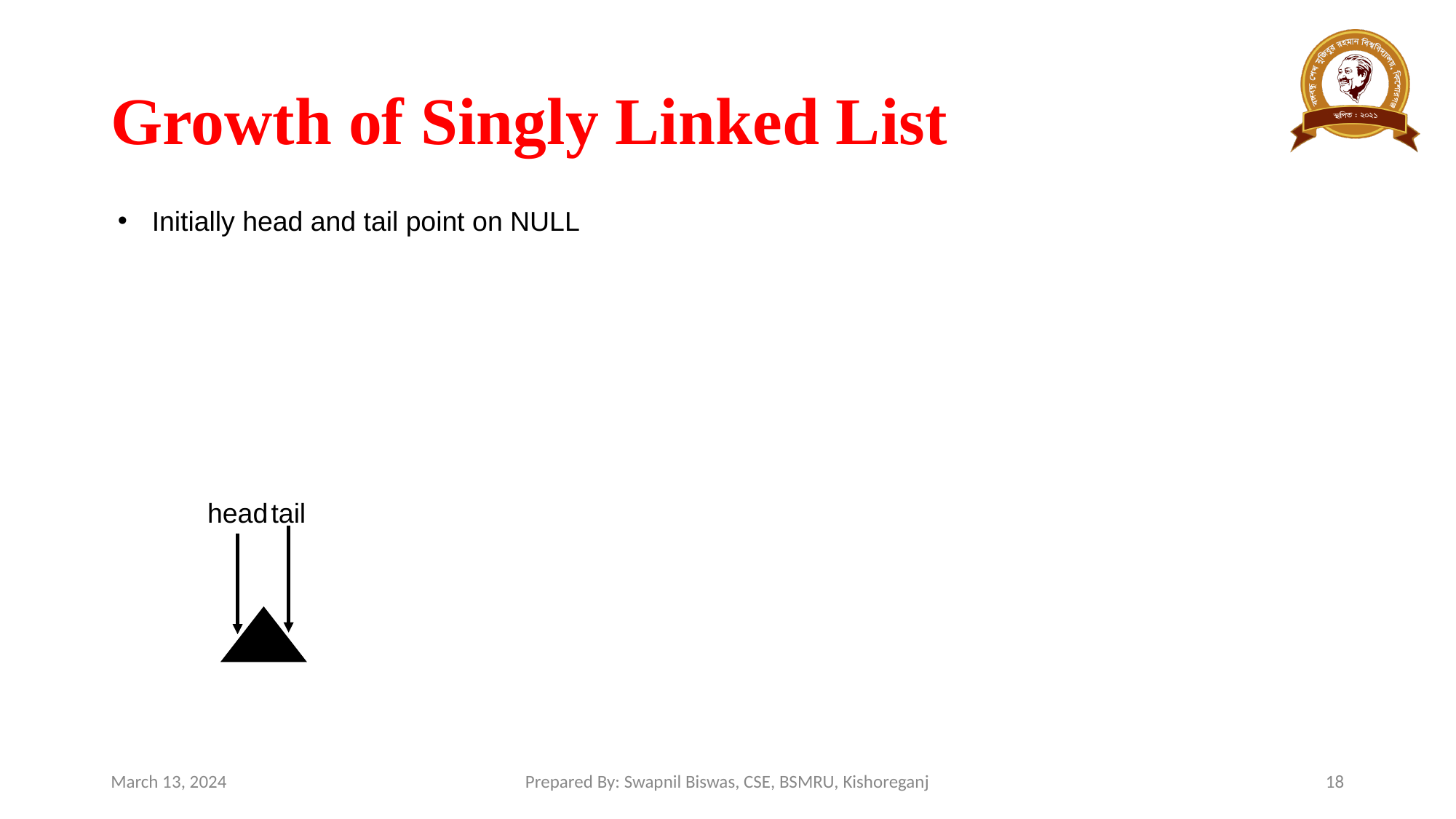

# Growth of Singly Linked List
Initially head and tail point on NULL
head
tail

March 13, 2024
Prepared By: Swapnil Biswas, CSE, BSMRU, Kishoreganj
18